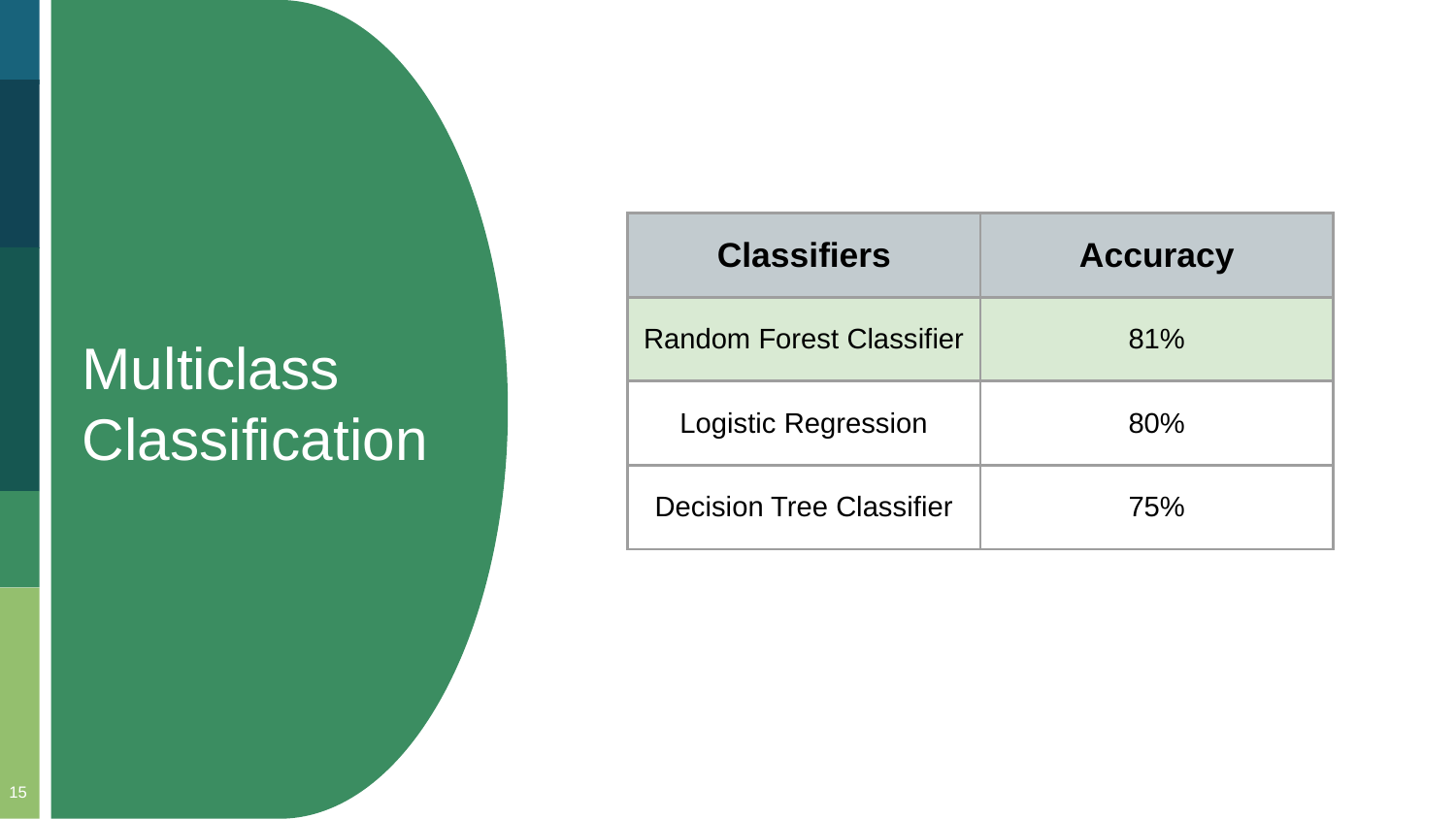

| Classifiers | Accuracy |
| --- | --- |
| Random Forest Classifier | 81% |
| Logistic Regression | 80% |
| Decision Tree Classifier | 75% |
Performance Metrics
Multiclass
Classification
15